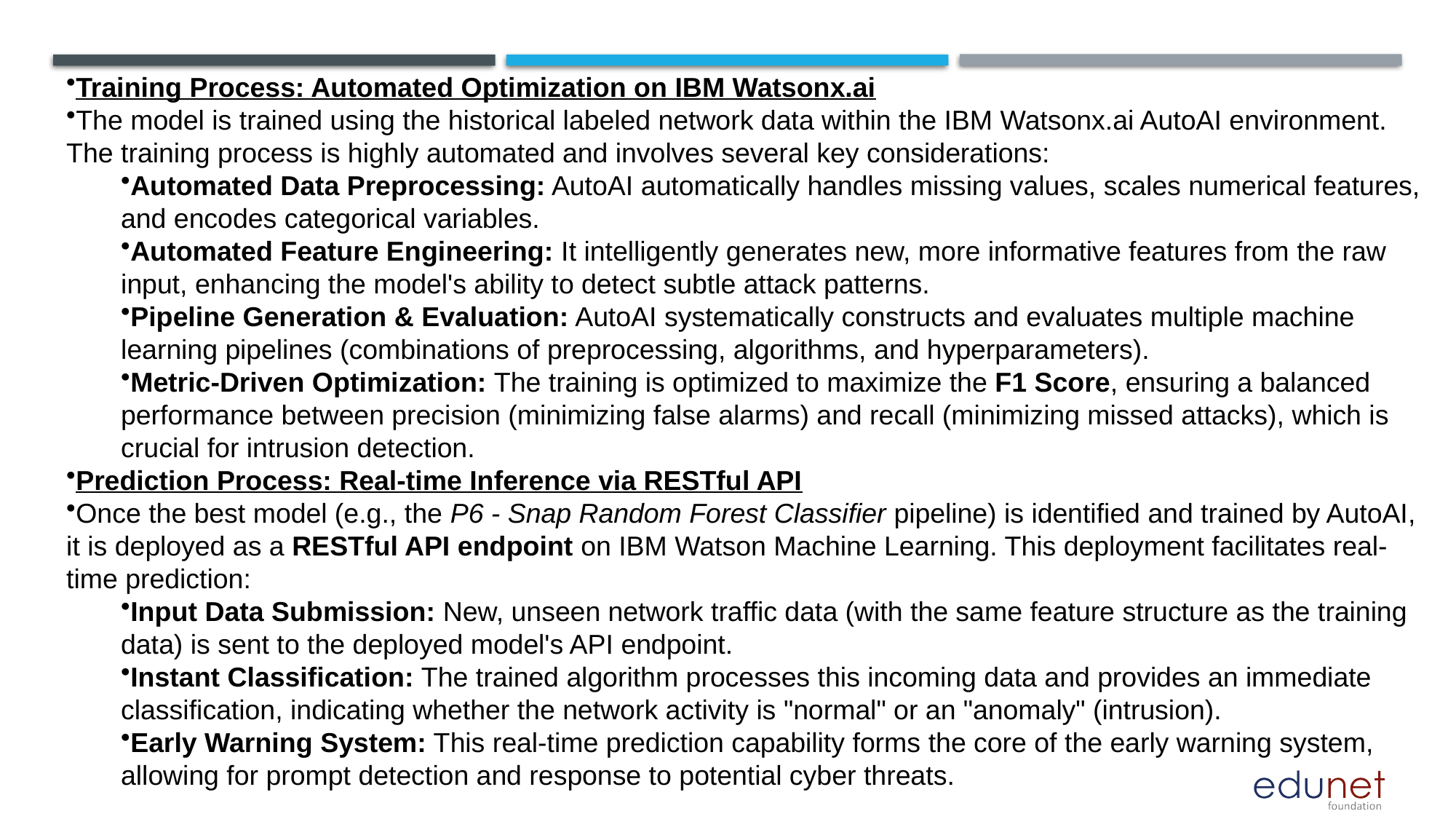

Training Process: Automated Optimization on IBM Watsonx.ai
The model is trained using the historical labeled network data within the IBM Watsonx.ai AutoAI environment. The training process is highly automated and involves several key considerations:
Automated Data Preprocessing: AutoAI automatically handles missing values, scales numerical features, and encodes categorical variables.
Automated Feature Engineering: It intelligently generates new, more informative features from the raw input, enhancing the model's ability to detect subtle attack patterns.
Pipeline Generation & Evaluation: AutoAI systematically constructs and evaluates multiple machine learning pipelines (combinations of preprocessing, algorithms, and hyperparameters).
Metric-Driven Optimization: The training is optimized to maximize the F1 Score, ensuring a balanced performance between precision (minimizing false alarms) and recall (minimizing missed attacks), which is crucial for intrusion detection.
Prediction Process: Real-time Inference via RESTful API
Once the best model (e.g., the P6 - Snap Random Forest Classifier pipeline) is identified and trained by AutoAI, it is deployed as a RESTful API endpoint on IBM Watson Machine Learning. This deployment facilitates real-time prediction:
Input Data Submission: New, unseen network traffic data (with the same feature structure as the training data) is sent to the deployed model's API endpoint.
Instant Classification: The trained algorithm processes this incoming data and provides an immediate classification, indicating whether the network activity is "normal" or an "anomaly" (intrusion).
Early Warning System: This real-time prediction capability forms the core of the early warning system, allowing for prompt detection and response to potential cyber threats.